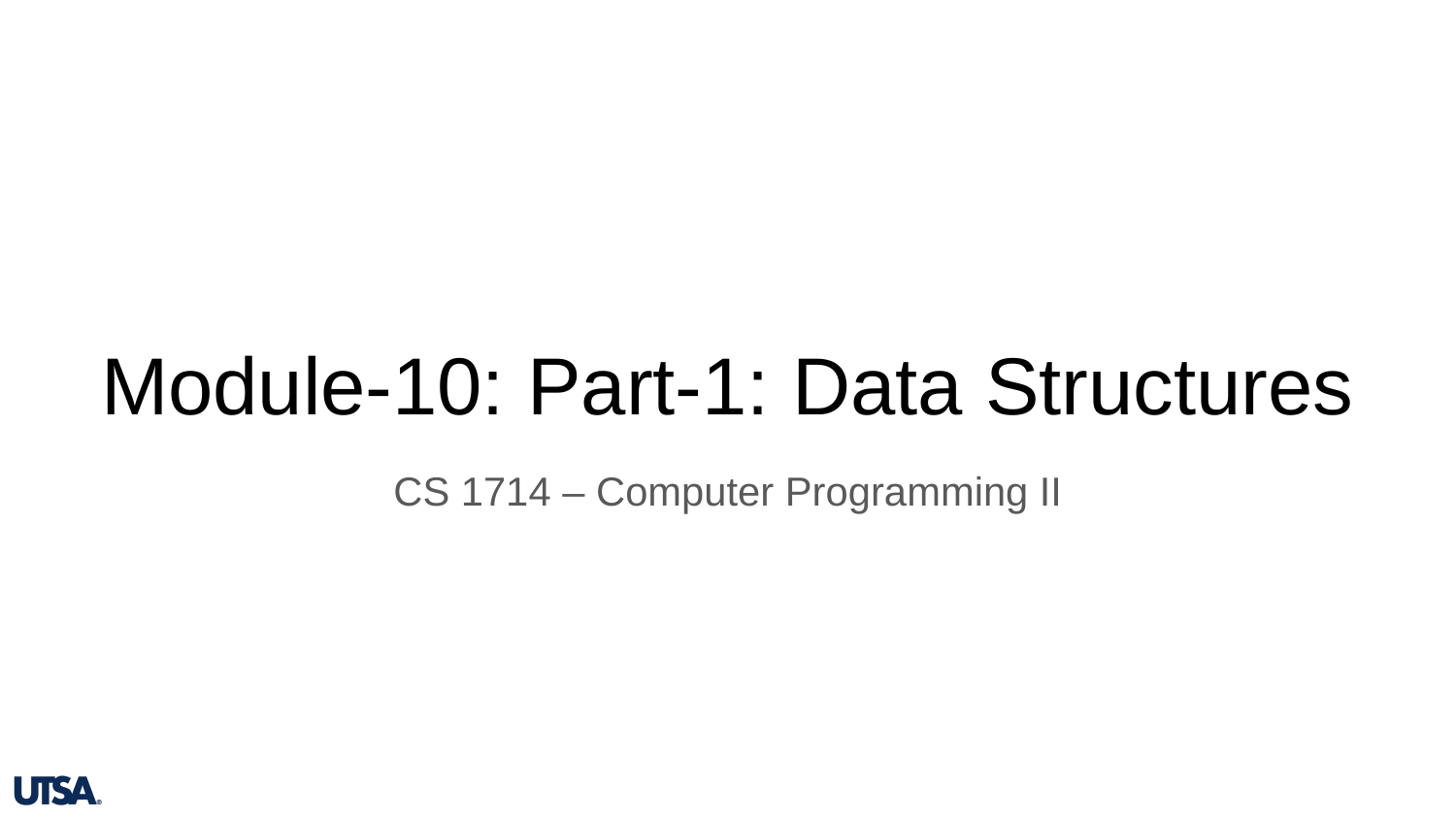

# Module-10: Part-1: Data Structures
CS 1714 – Computer Programming II